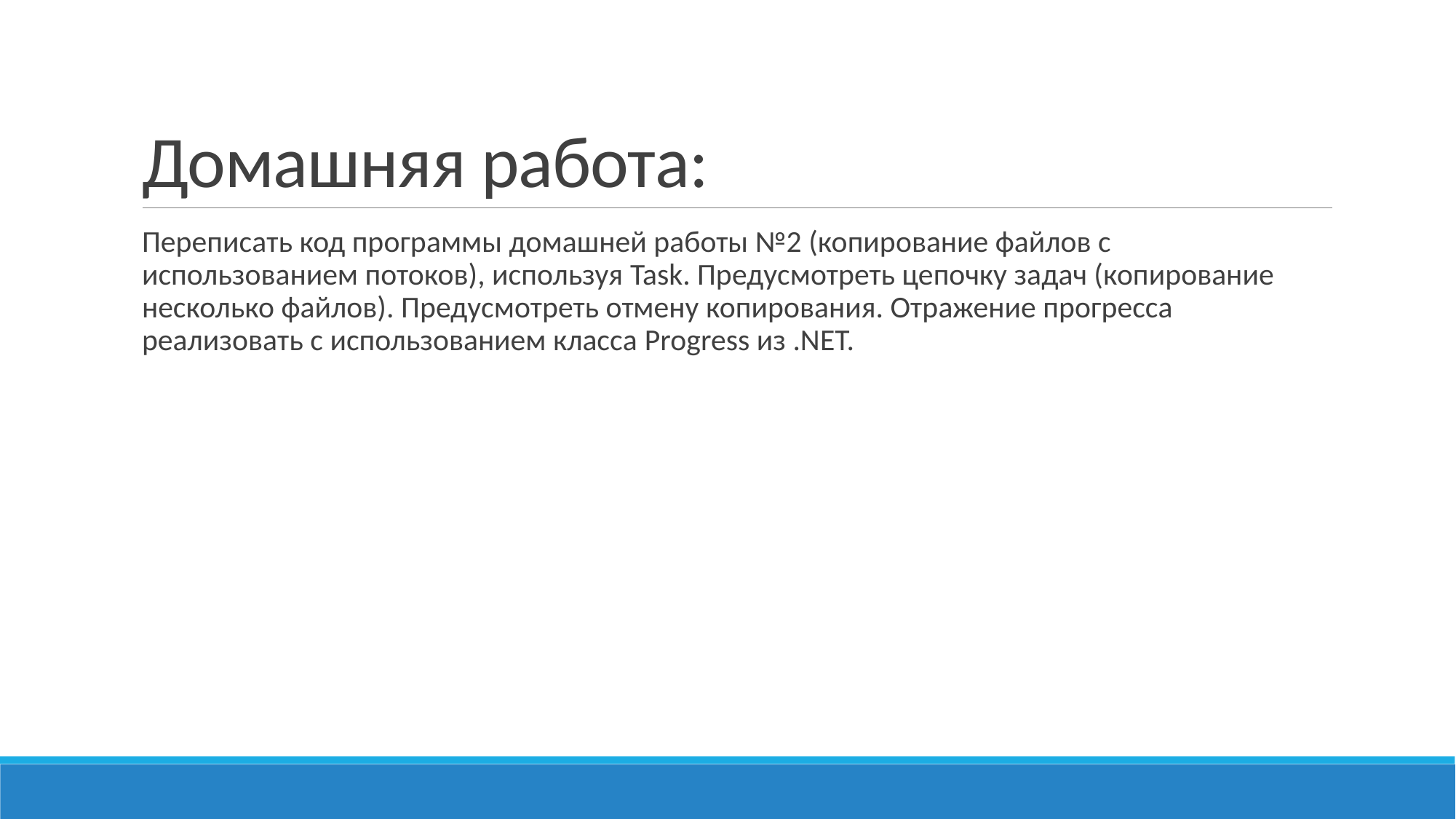

# Домашняя работа:
Переписать код программы домашней работы №2 (копирование файлов с использованием потоков), используя Task. Предусмотреть цепочку задач (копирование несколько файлов). Предусмотреть отмену копирования. Отражение прогресса реализовать с использованием класса Progress из .NET.